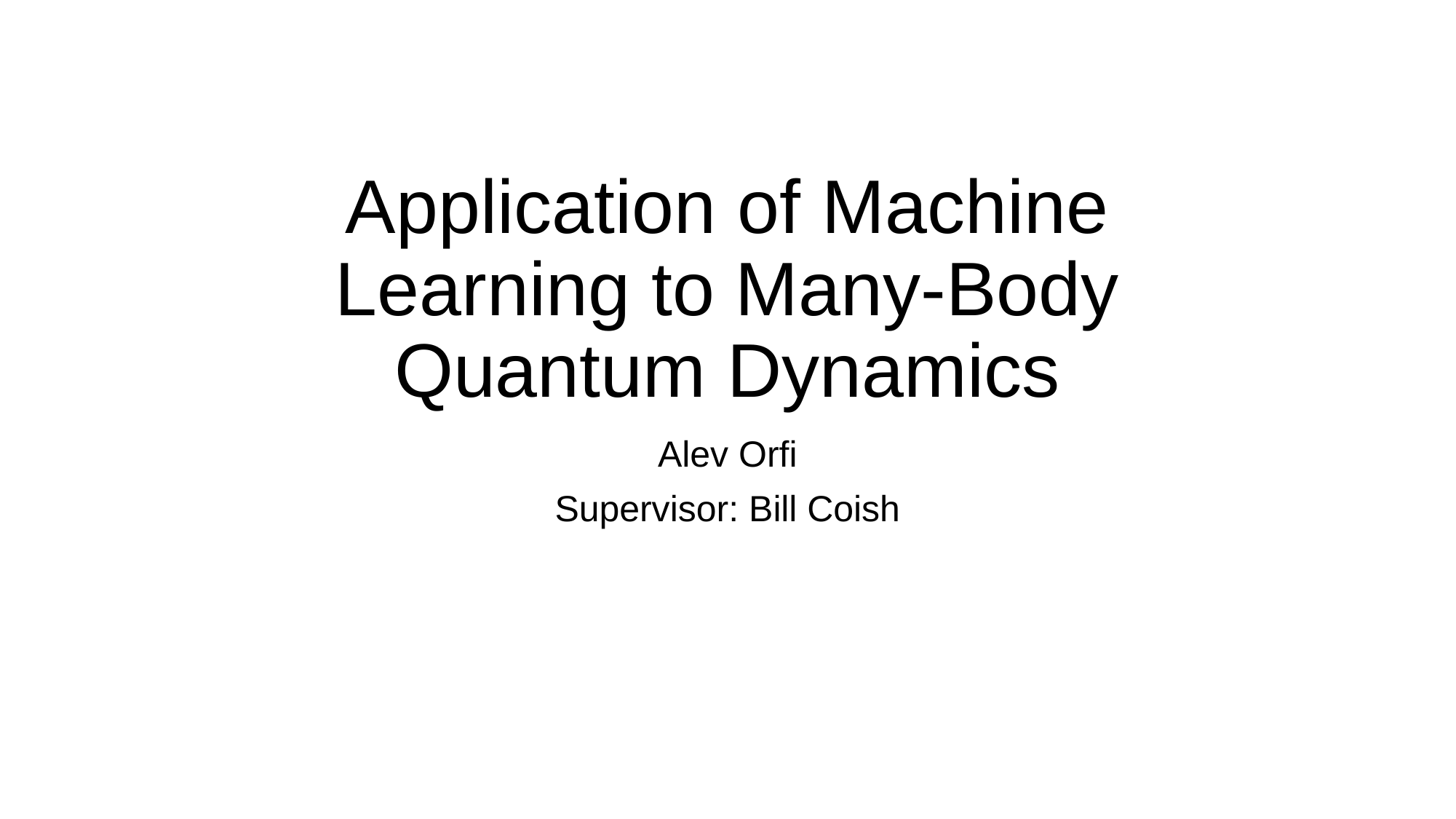

# Application of Machine Learning to Many-Body Quantum Dynamics
Alev Orfi
Supervisor: Bill Coish